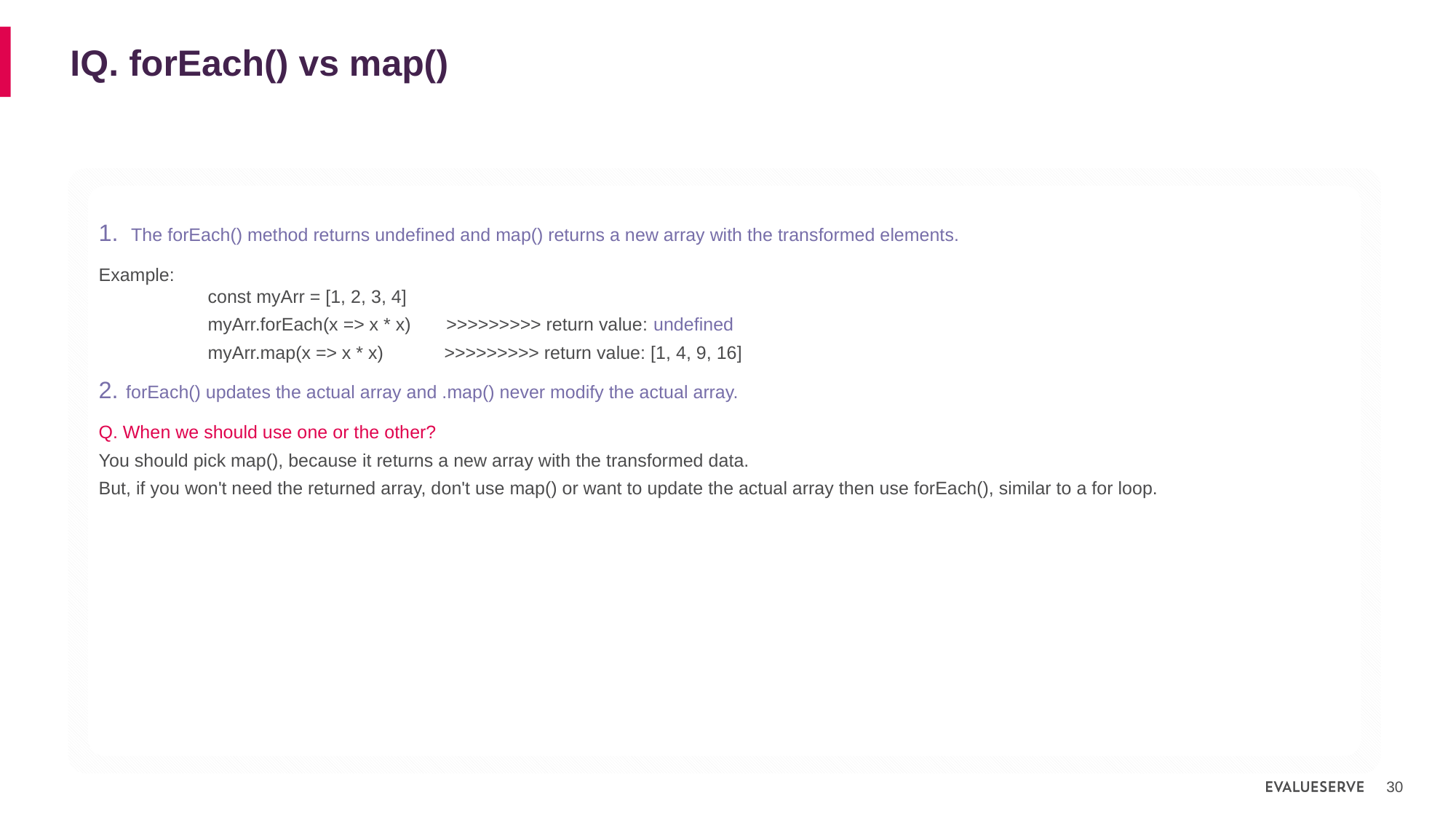

# IQ. forEach() vs map()

 The forEach() method returns undefined and map() returns a new array with the transformed elements.
Example:
   	const myArr = [1, 2, 3, 4]
 	myArr.forEach(x => x * x)       >>>>>>>>> return value: undefined
   	myArr.map(x => x * x)            >>>>>>>>> return value: [1, 4, 9, 16]
forEach() updates the actual array and .map() never modify the actual array.
Q. When we should use one or the other?
You should pick map(), because it returns a new array with the transformed data.
But, if you won't need the returned array, don't use map() or want to update the actual array then use forEach(), similar to a for loop.
30